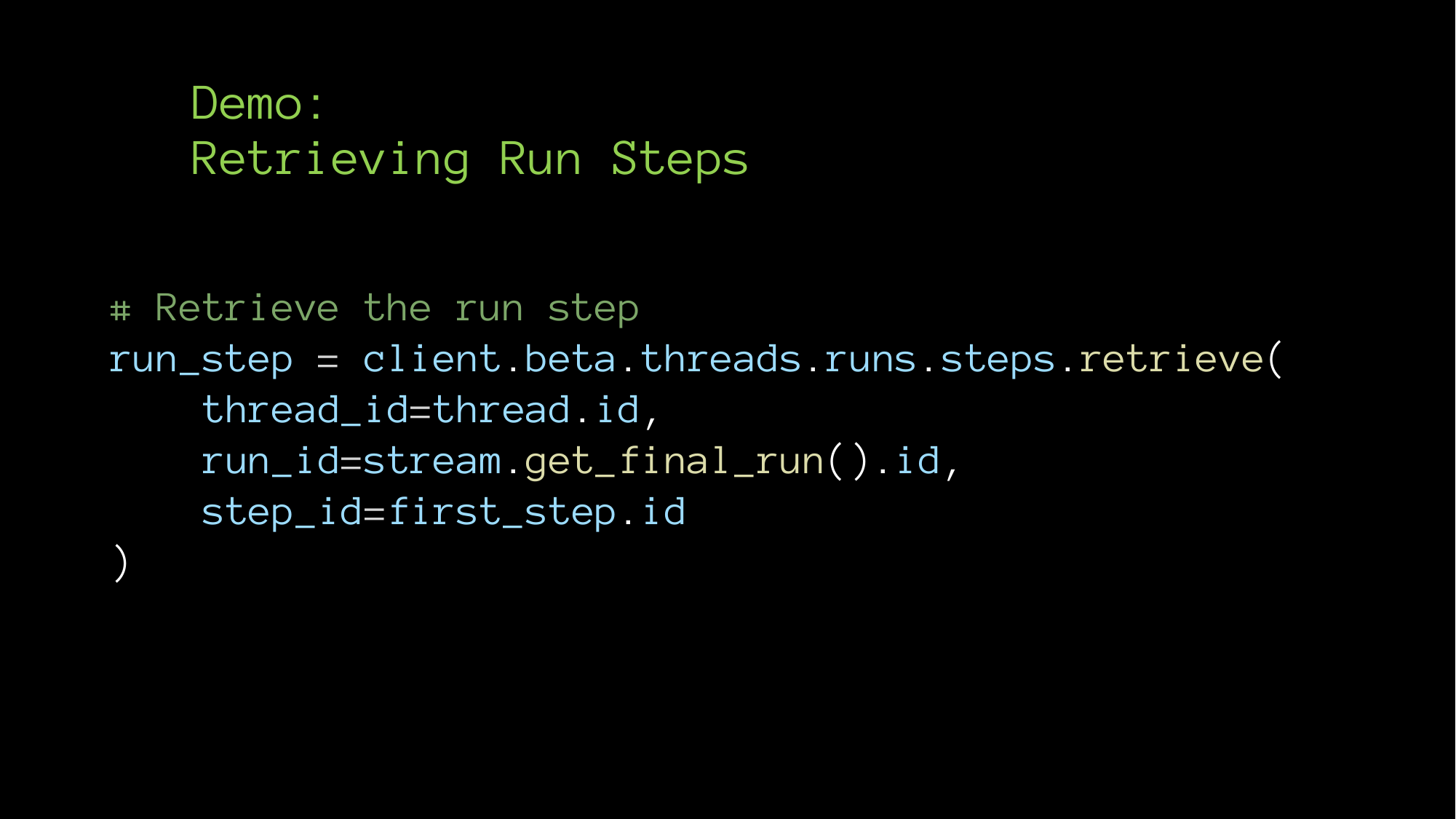

# Demo: Retrieving Run Steps
# Retrieve the run step
run_step = client.beta.threads.runs.steps.retrieve(
    thread_id=thread.id,
    run_id=stream.get_final_run().id,
    step_id=first_step.id
)